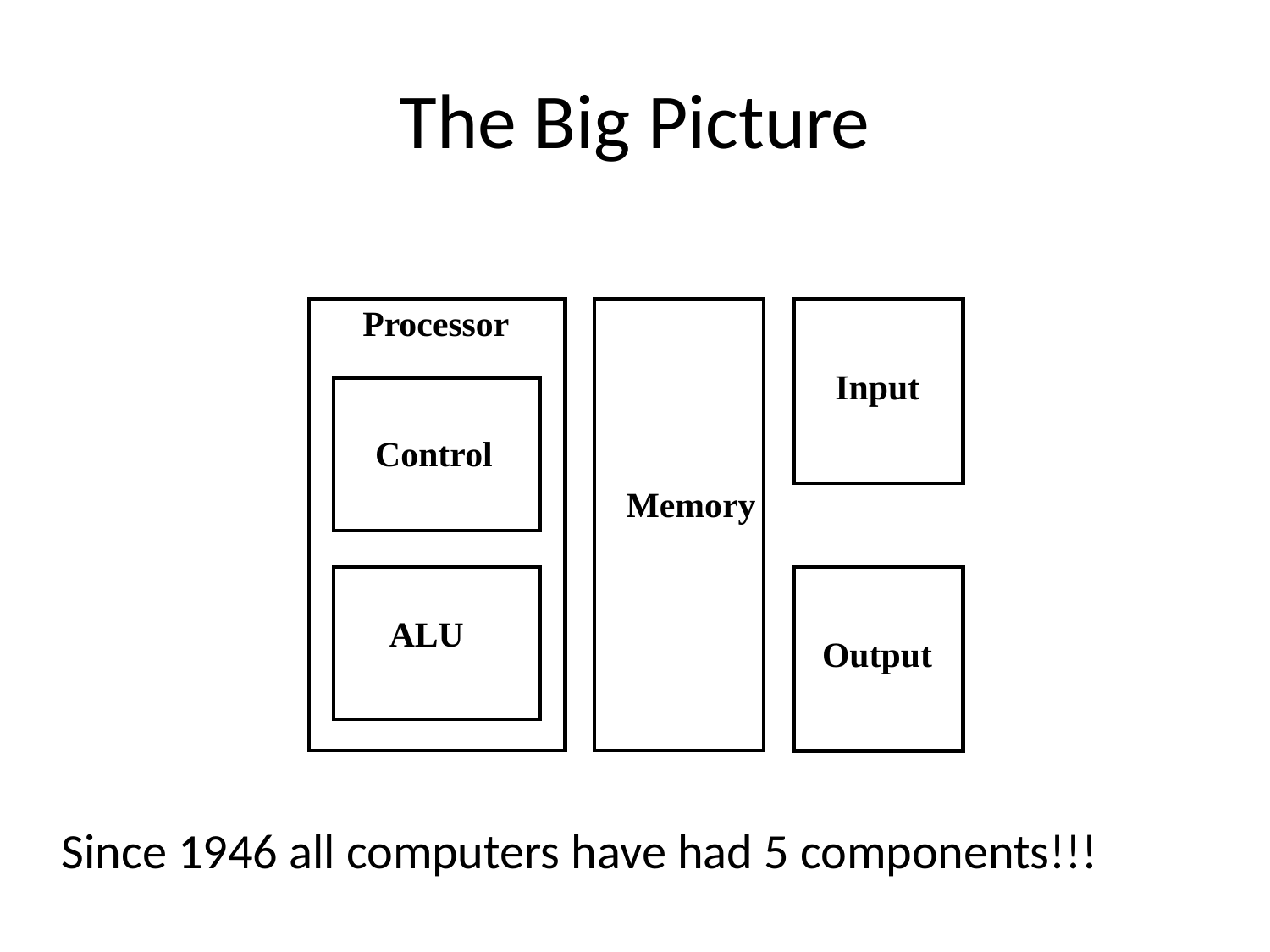

# The Big Picture
Processor

Input

Control
Memory

   ALU

Output
Since 1946 all computers have had 5 components!!!